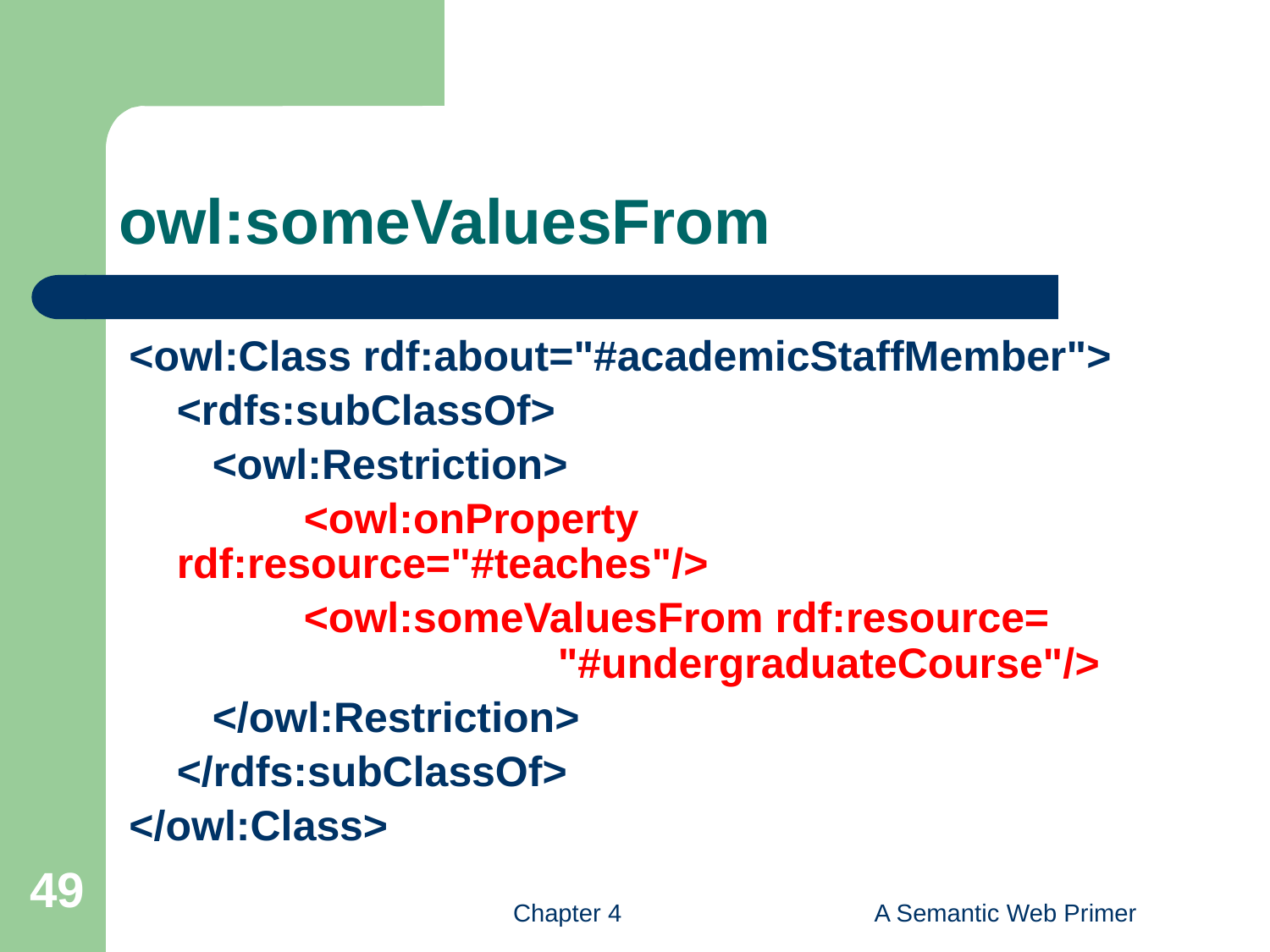

# owl:someValuesFrom
<owl:Class rdf:about="#academicStaffMember">
	<rdfs:subClassOf>
	   <owl:Restriction>
		<owl:onProperty rdf:resource="#teaches"/>
		<owl:someValuesFrom rdf:resource= 				"#undergraduateCourse"/>
	   </owl:Restriction>
	</rdfs:subClassOf>
</owl:Class>

49
Chapter 4
A Semantic Web Primer